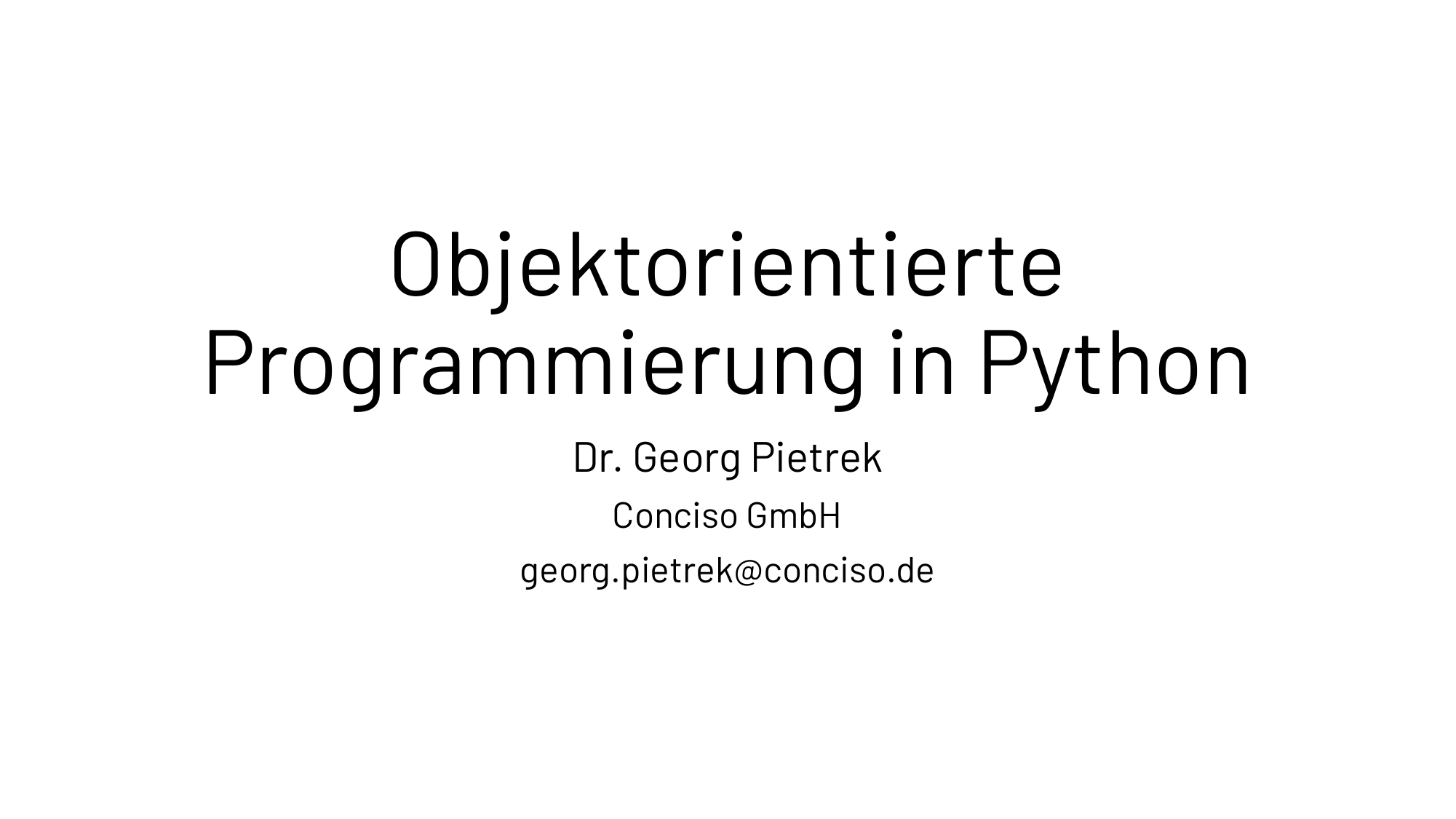

# Objektorientierte Programmierung in Python
Dr. Georg Pietrek
Conciso GmbH
georg.pietrek@conciso.de